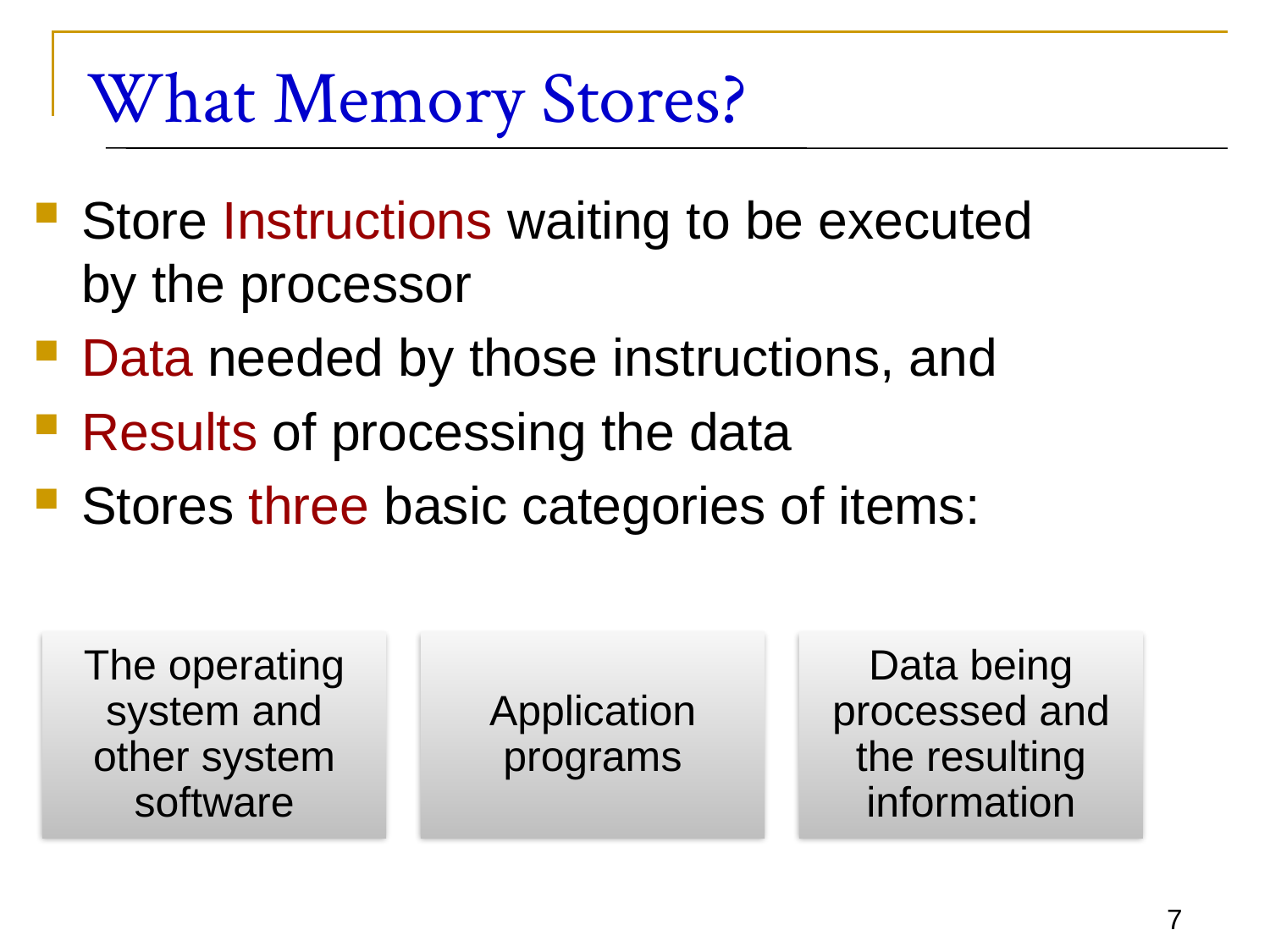

# What Memory Stores?
Store Instructions waiting to be executed by the processor
Data needed by those instructions, and
Results of processing the data
Stores three basic categories of items:
The operating system and other system software
Application programs
Data being processed and the resulting information
7